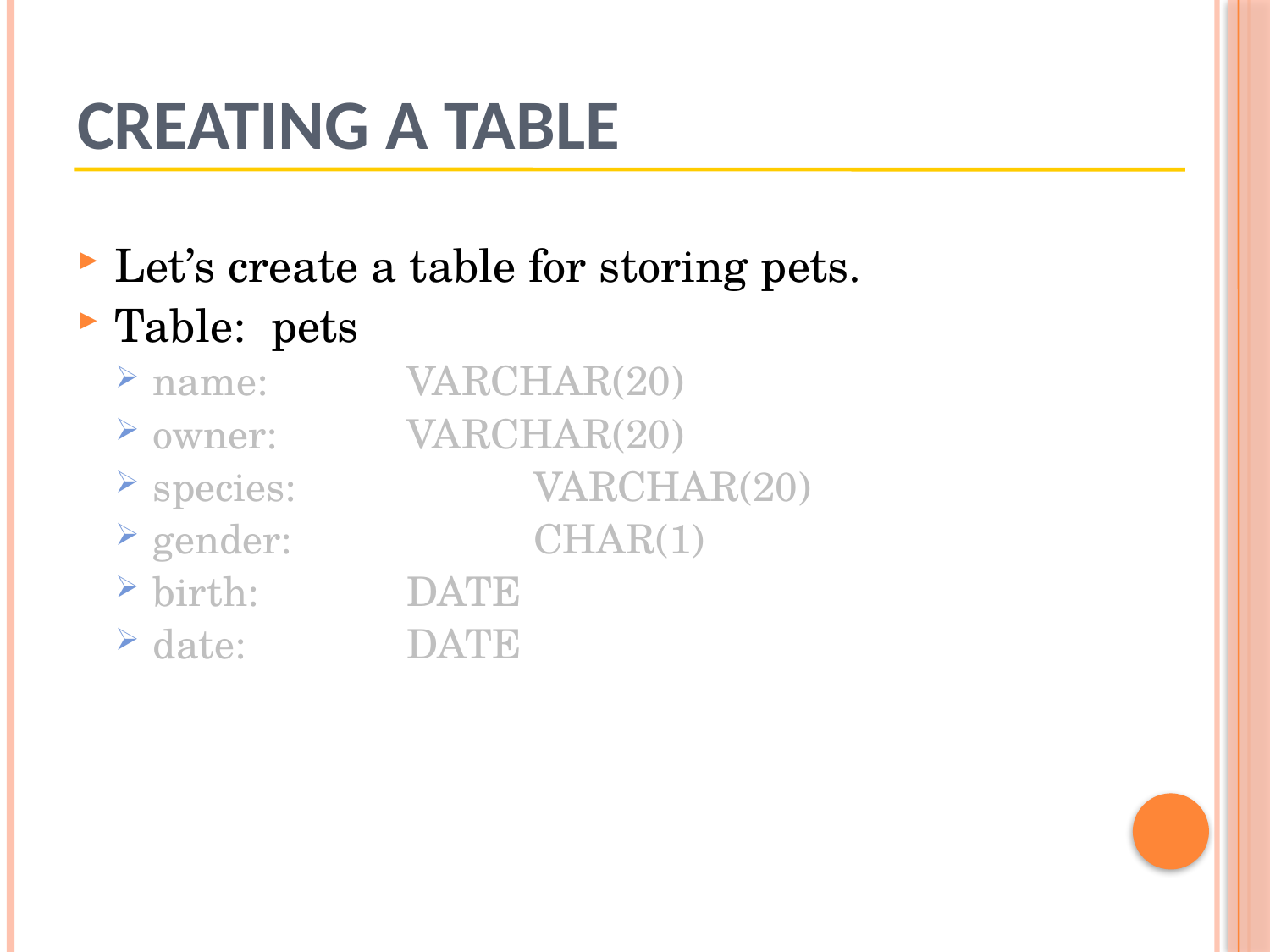

# CREATING A TABLE

Let’s create a table for storing pets.
Table:  pets
name:		VARCHAR(20)
owner:		VARCHAR(20)
species:		VARCHAR(20)
gender:		CHAR(1)
birth:		DATE
date:		DATE